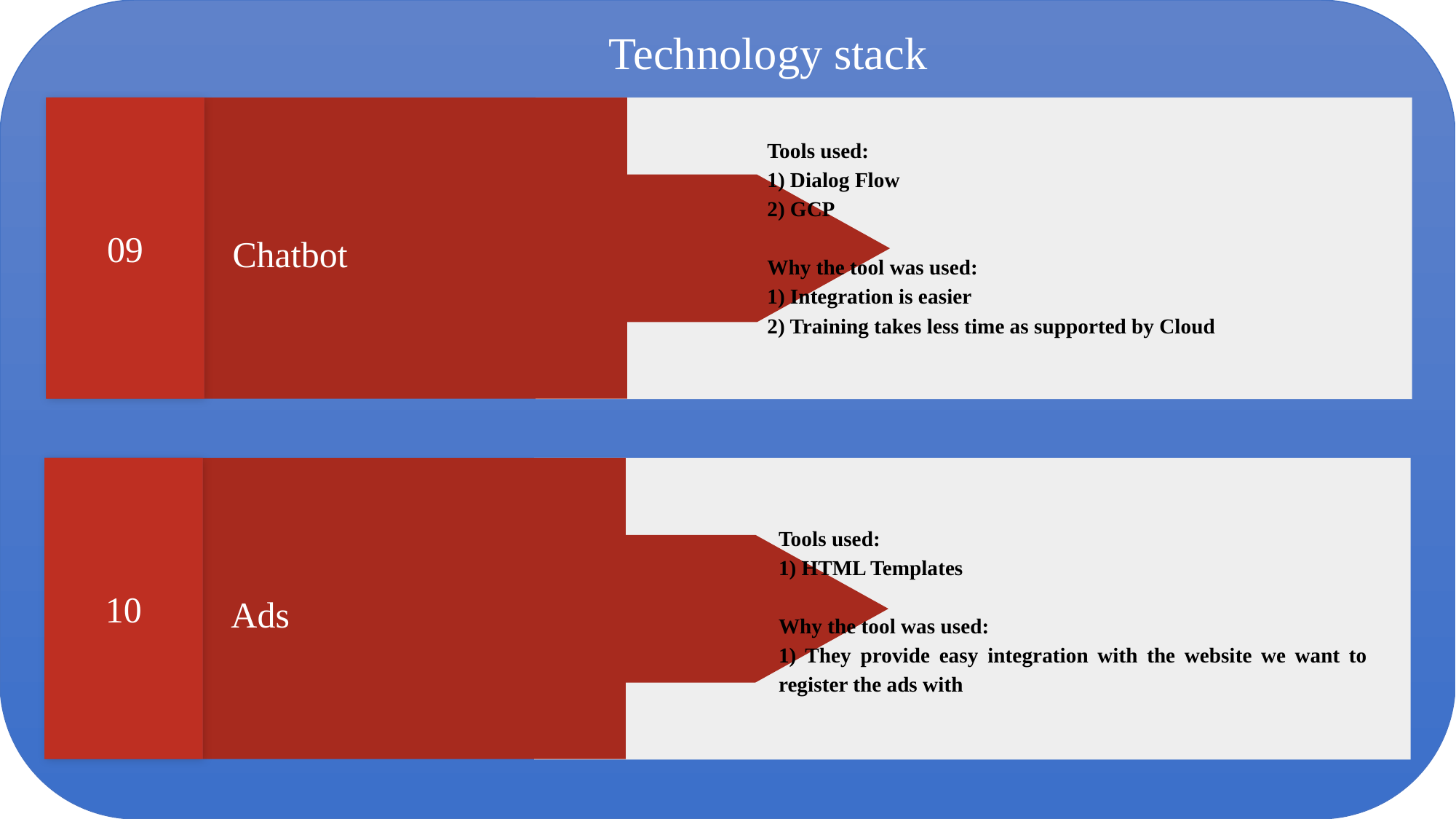

Technology stack

09

Tools used:
1) Dialog Flow
2) GCP

Why the tool was used:
1) Integration is easier
2) Training takes less time as supported by Cloud

Chatbot

10

Tools used:
1) HTML Templates

Why the tool was used:
1) They provide easy integration with the website we want to register the ads with
Ads